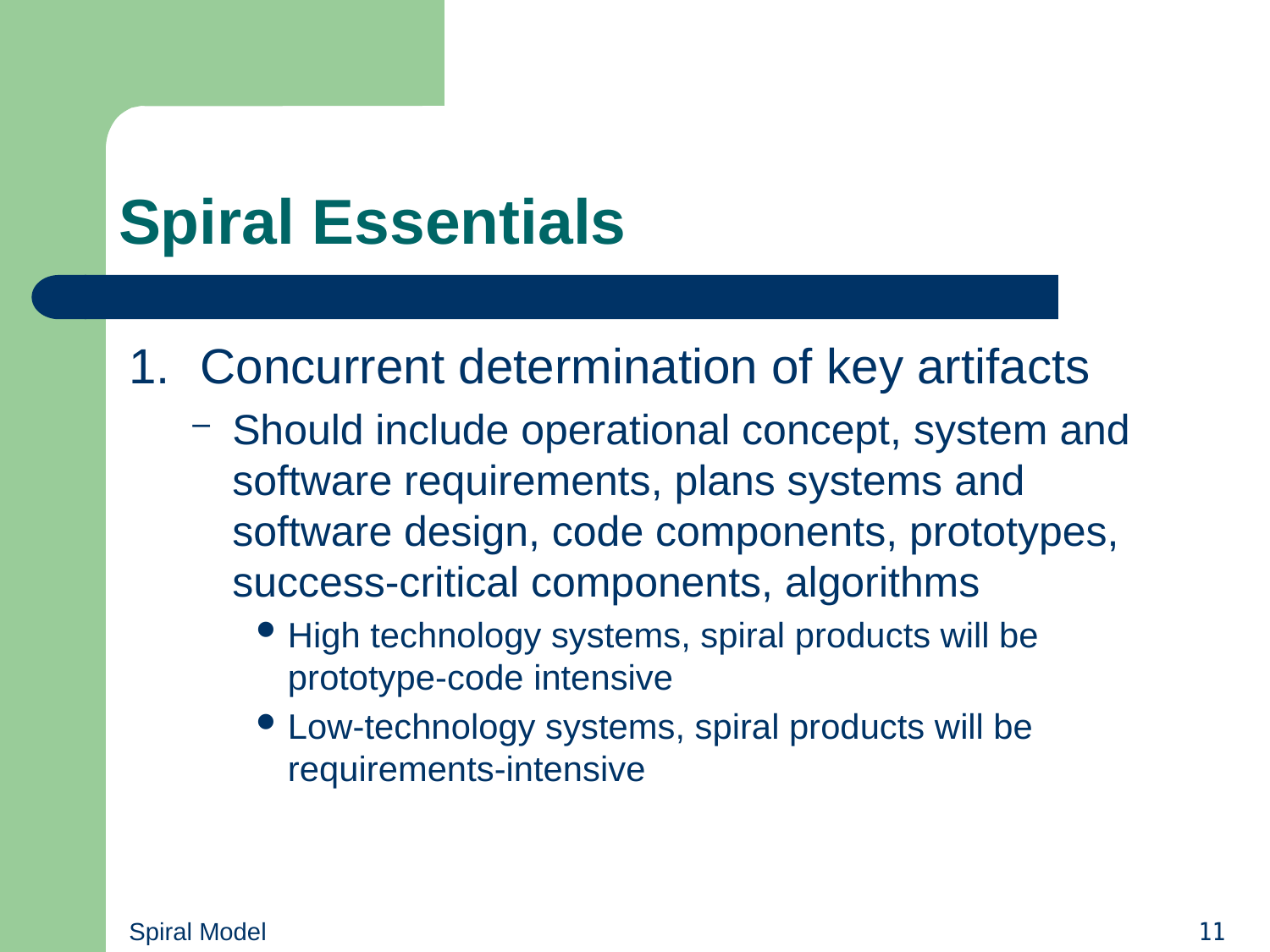

# Spiral Essentials
1.	Concurrent determination of key artifacts
Should include operational concept, system and software requirements, plans systems and software design, code components, prototypes, success-critical components, algorithms
High technology systems, spiral products will be prototype-code intensive
Low-technology systems, spiral products will be requirements-intensive
Spiral Model